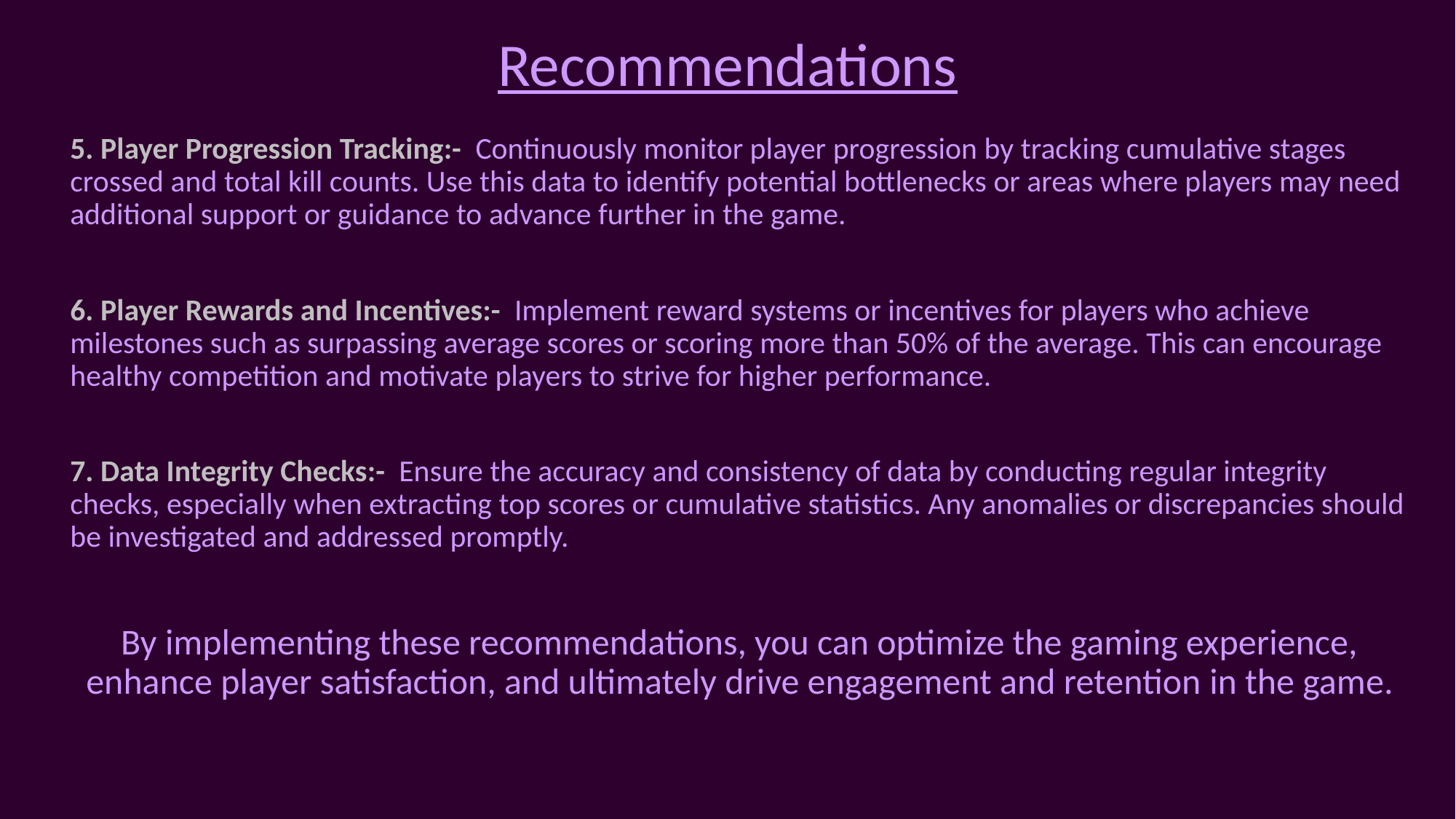

# Recommendations
5. Player Progression Tracking:-  Continuously monitor player progression by tracking cumulative stages crossed and total kill counts. Use this data to identify potential bottlenecks or areas where players may need additional support or guidance to advance further in the game.

6. Player Rewards and Incentives:-  Implement reward systems or incentives for players who achieve milestones such as surpassing average scores or scoring more than 50% of the average. This can encourage healthy competition and motivate players to strive for higher performance.

7. Data Integrity Checks:-  Ensure the accuracy and consistency of data by conducting regular integrity checks, especially when extracting top scores or cumulative statistics. Any anomalies or discrepancies should be investigated and addressed promptly.

By implementing these recommendations, you can optimize the gaming experience, enhance player satisfaction, and ultimately drive engagement and retention in the game.